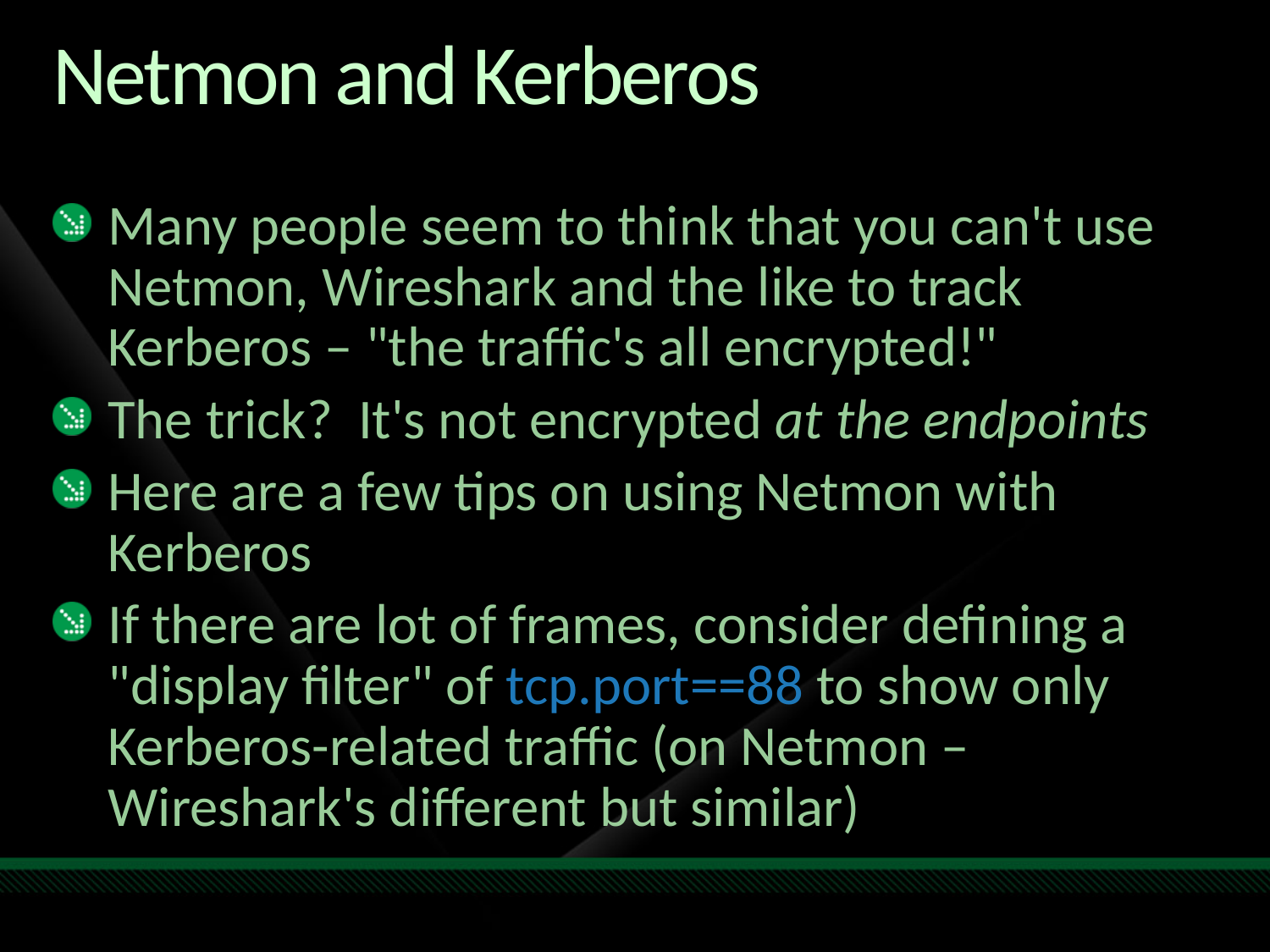

# Netmon and Kerberos
Many people seem to think that you can't use Netmon, Wireshark and the like to track Kerberos – "the traffic's all encrypted!"
The trick?  It's not encrypted at the endpoints
Here are a few tips on using Netmon with Kerberos
If there are lot of frames, consider defining a "display filter" of tcp.port==88 to show only Kerberos-related traffic (on Netmon – Wireshark's different but similar)